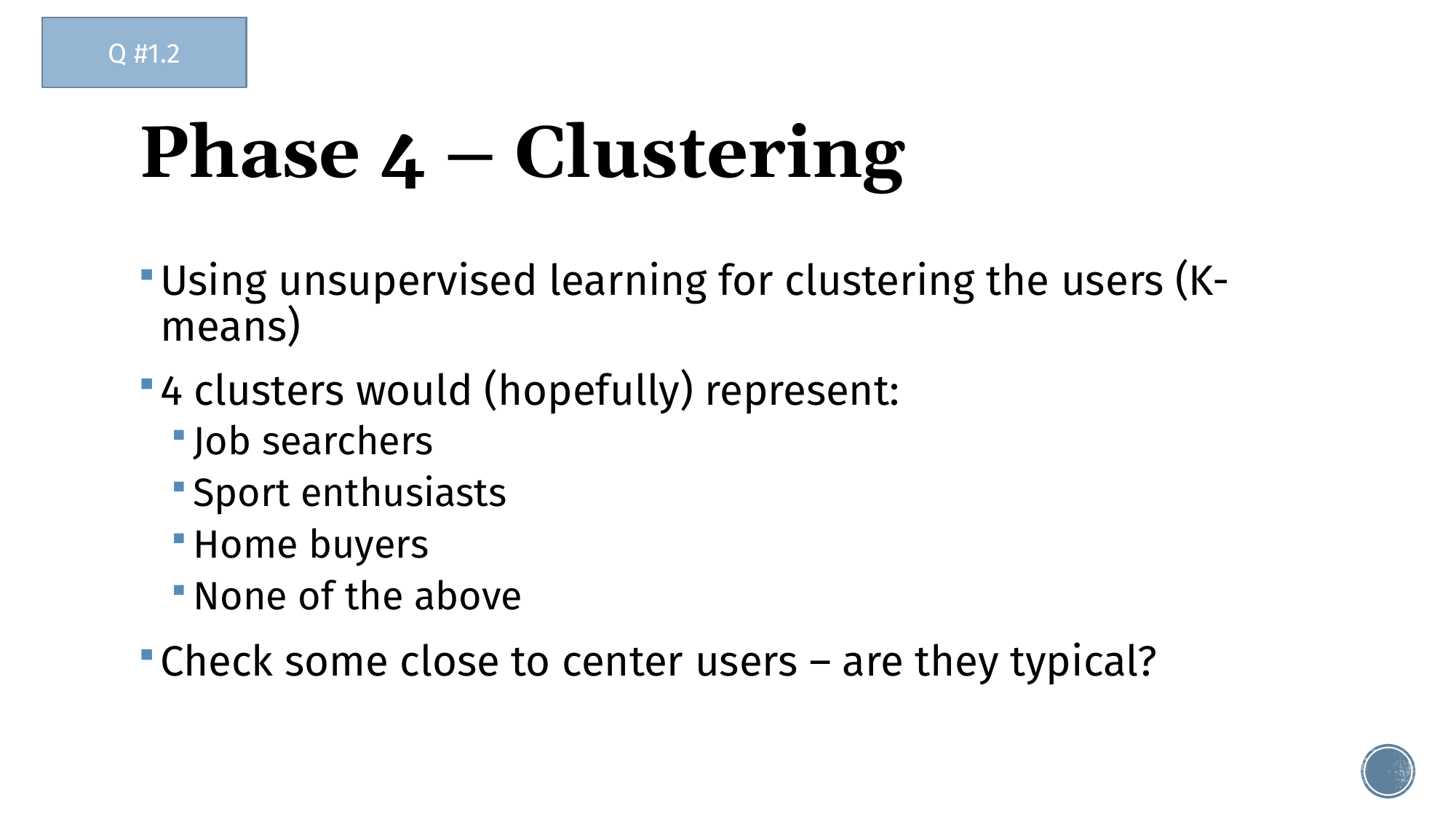

Q #1.2
# Phase 4 – Clustering
Using unsupervised learning for clustering the users (K-means)
4 clusters would (hopefully) represent:
Job searchers
Sport enthusiasts
Home buyers
None of the above
Check some close to center users – are they typical?